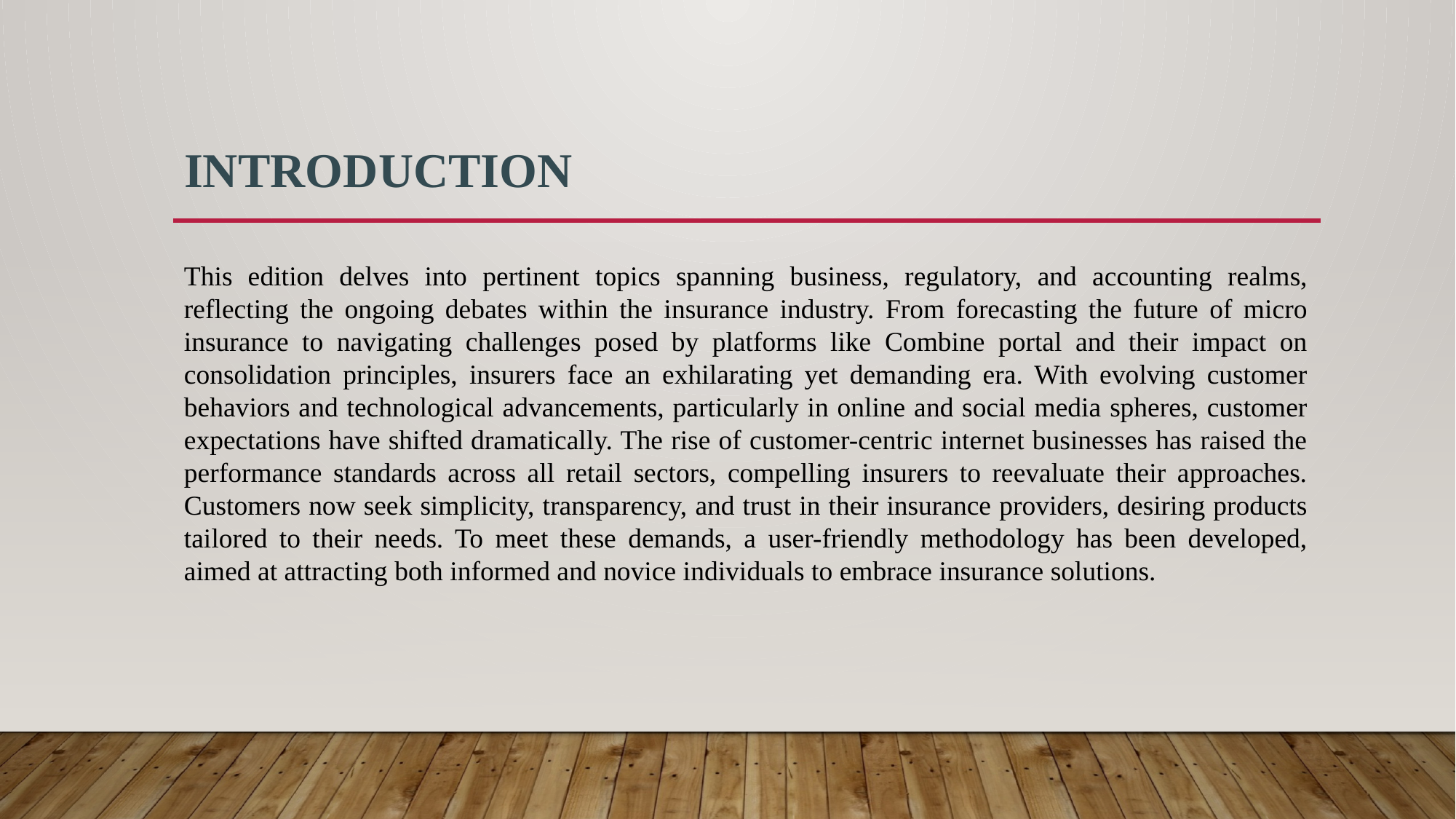

# Introduction
This edition delves into pertinent topics spanning business, regulatory, and accounting realms, reflecting the ongoing debates within the insurance industry. From forecasting the future of micro insurance to navigating challenges posed by platforms like Combine portal and their impact on consolidation principles, insurers face an exhilarating yet demanding era. With evolving customer behaviors and technological advancements, particularly in online and social media spheres, customer expectations have shifted dramatically. The rise of customer-centric internet businesses has raised the performance standards across all retail sectors, compelling insurers to reevaluate their approaches. Customers now seek simplicity, transparency, and trust in their insurance providers, desiring products tailored to their needs. To meet these demands, a user-friendly methodology has been developed, aimed at attracting both informed and novice individuals to embrace insurance solutions.